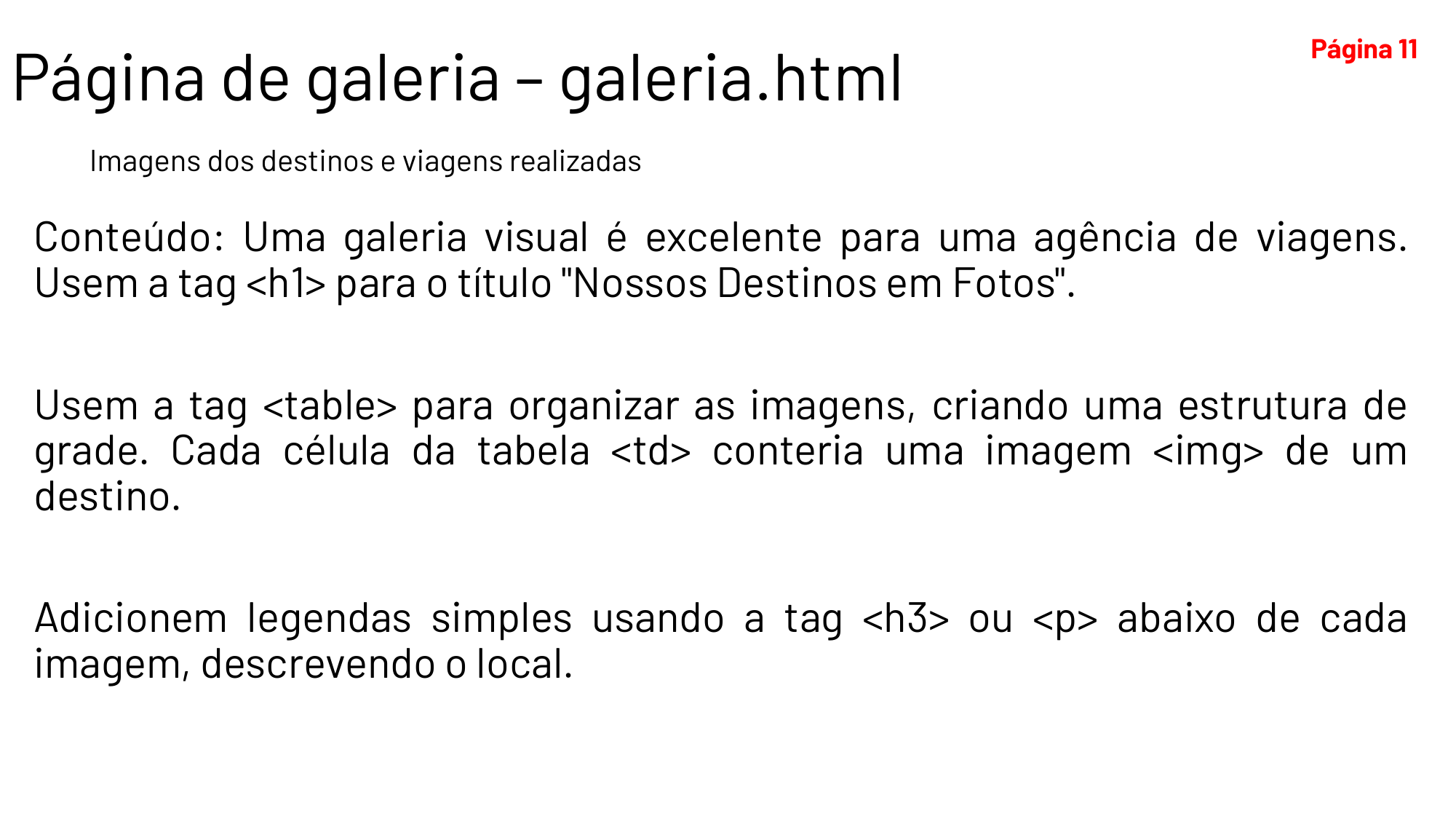

# Página de galeria – galeria.html
Página 11
Imagens dos destinos e viagens realizadas
Conteúdo: Uma galeria visual é excelente para uma agência de viagens. Usem a tag <h1> para o título "Nossos Destinos em Fotos".

Usem a tag <table> para organizar as imagens, criando uma estrutura de grade. Cada célula da tabela <td> conteria uma imagem <img> de um destino.

Adicionem legendas simples usando a tag <h3> ou <p> abaixo de cada imagem, descrevendo o local.